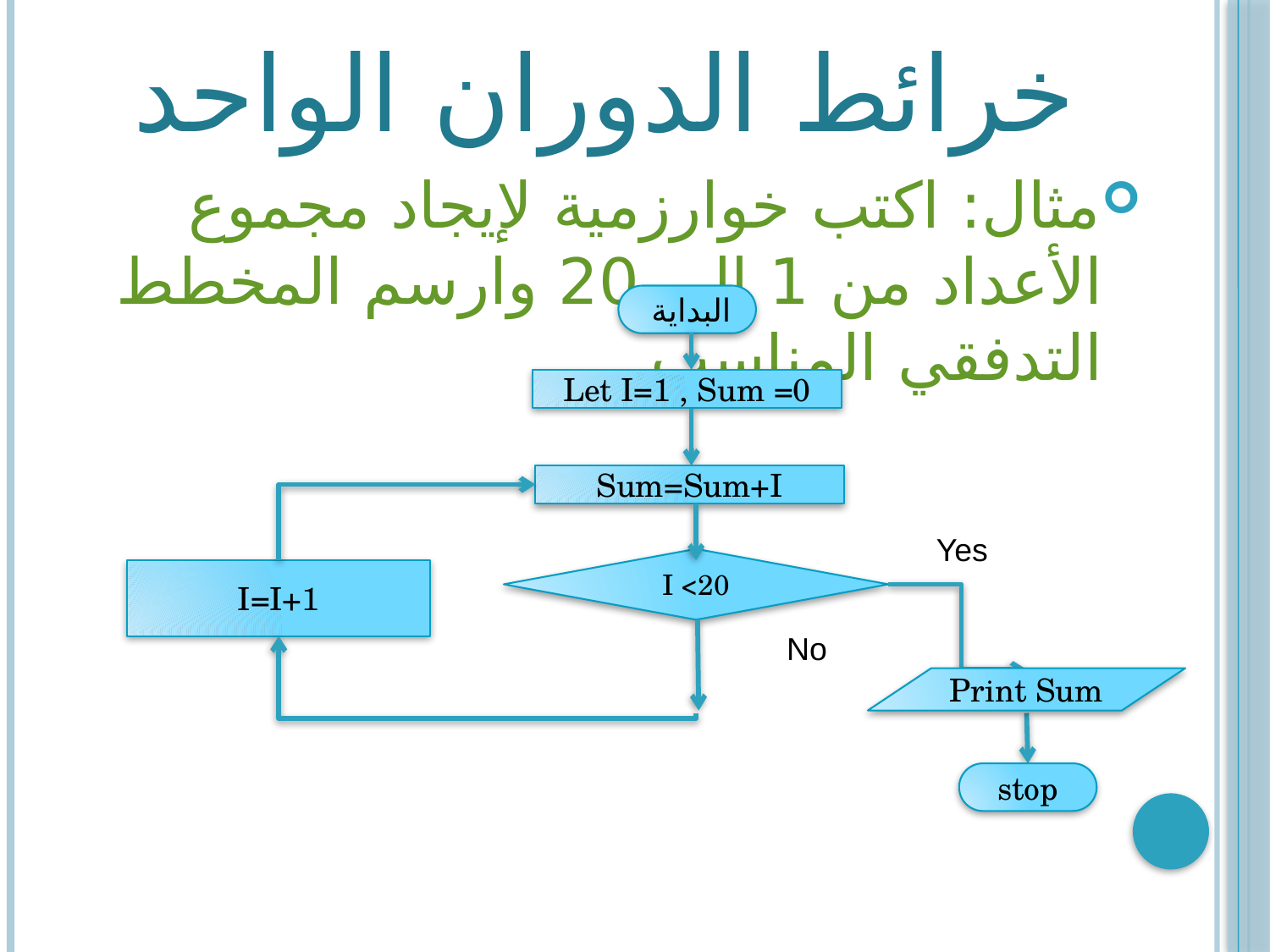

خرائط الدوران الواحد
مثال: اكتب خوارزمية لإيجاد مجموع الأعداد من 1 إلى 20 وارسم المخطط التدفقي المناسب.

البداية
Let I=1 , Sum =0
Sum=Sum+I
Yes
I <20
I=I+1
No
Print Sum
stop